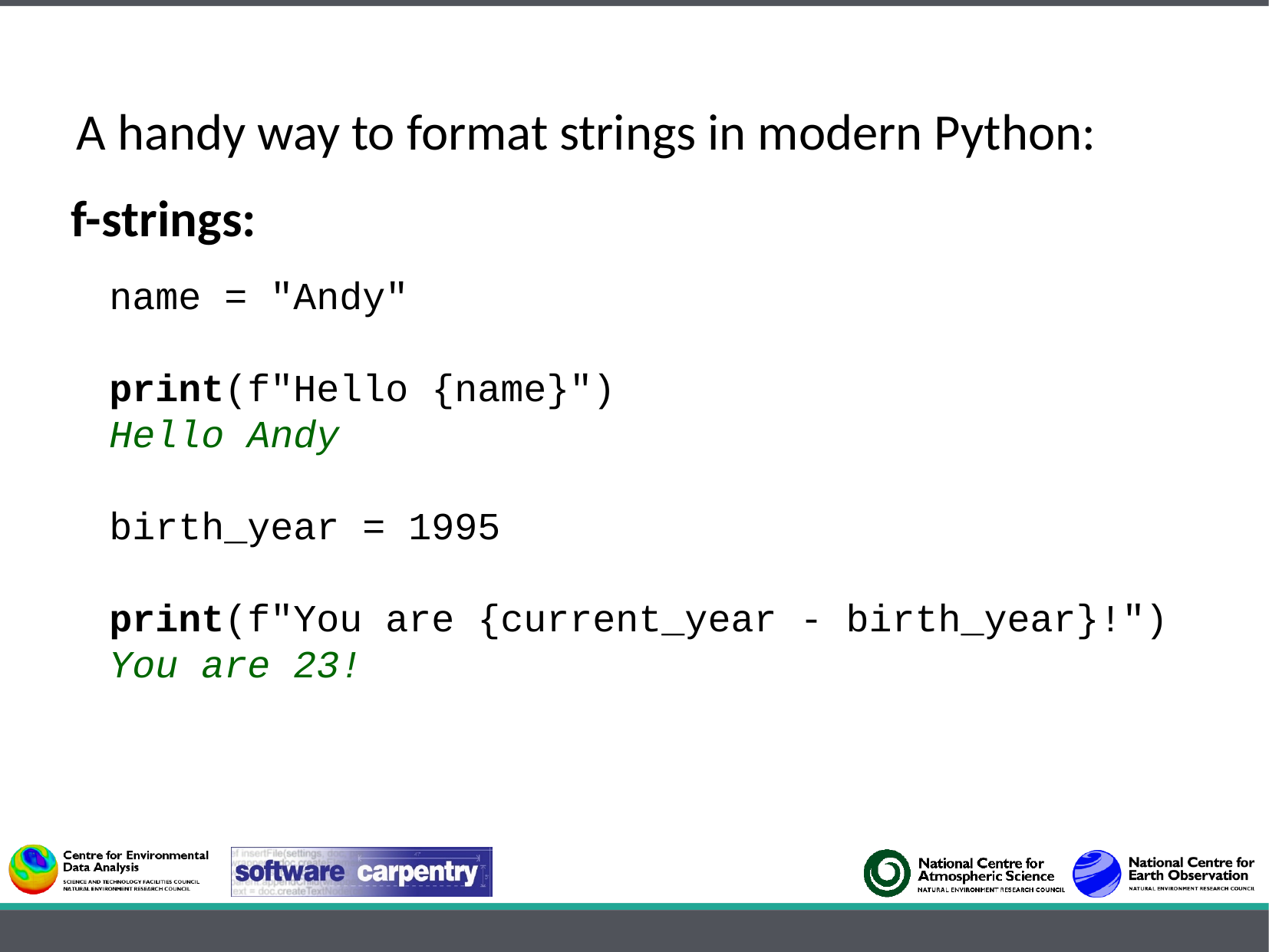

A handy way to format strings in modern Python:
f-strings:
name = "Andy"

print(f"Hello {name}")
Hello Andy

birth_year = 1995

print(f"You are {current_year - birth_year}!")
You are 23!